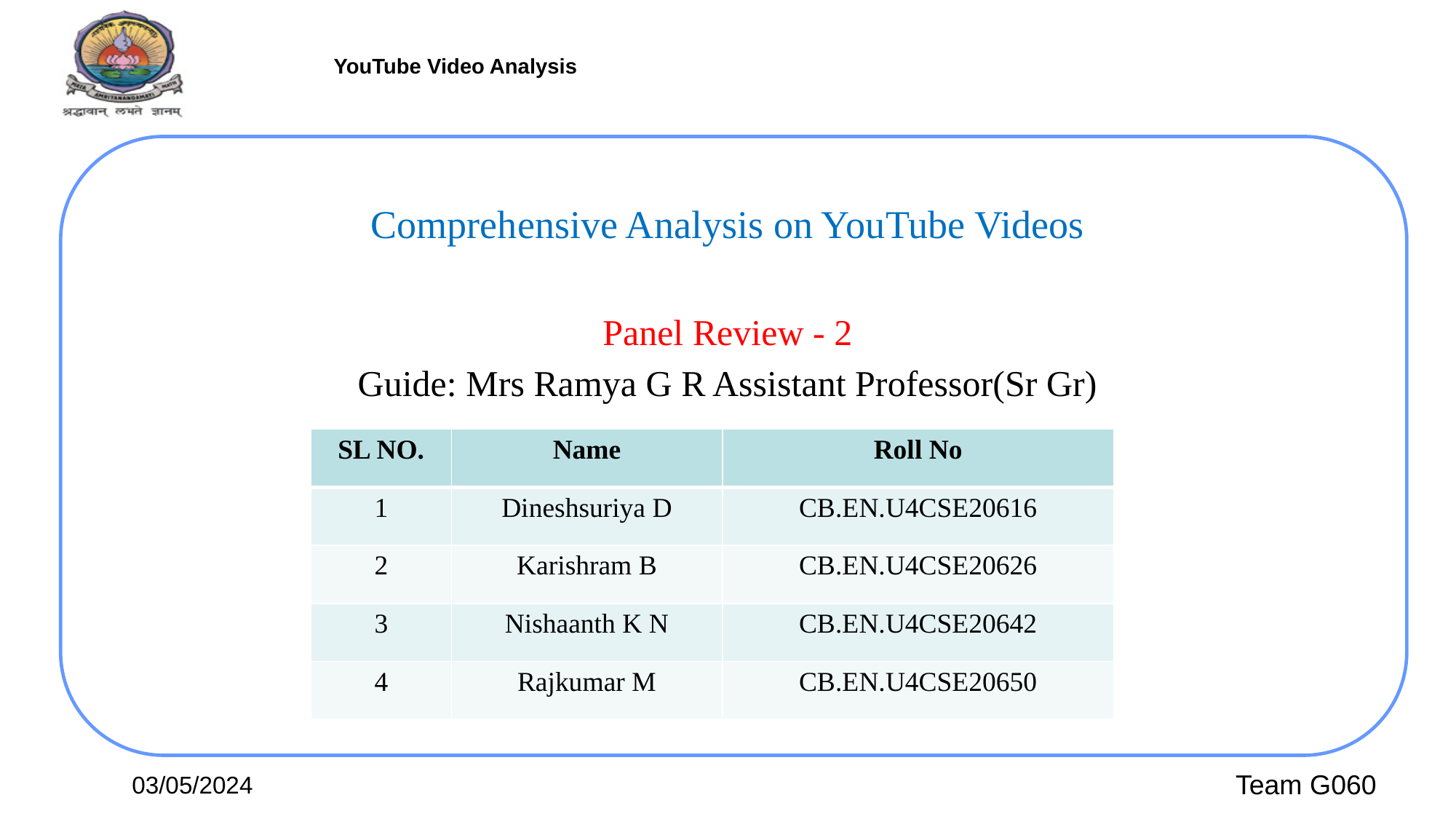

Comprehensive Analysis on YouTube Videos
Panel Review - 2
Guide: Mrs Ramya G R Assistant Professor(Sr Gr)
| SL NO. | Name | Roll No |
| --- | --- | --- |
| 1 | Dineshsuriya D | CB.EN.U4CSE20616 |
| 2 | Karishram B | CB.EN.U4CSE20626 |
| 3 | Nishaanth K N | CB.EN.U4CSE20642 |
| 4 | Rajkumar M | CB.EN.U4CSE20650 |